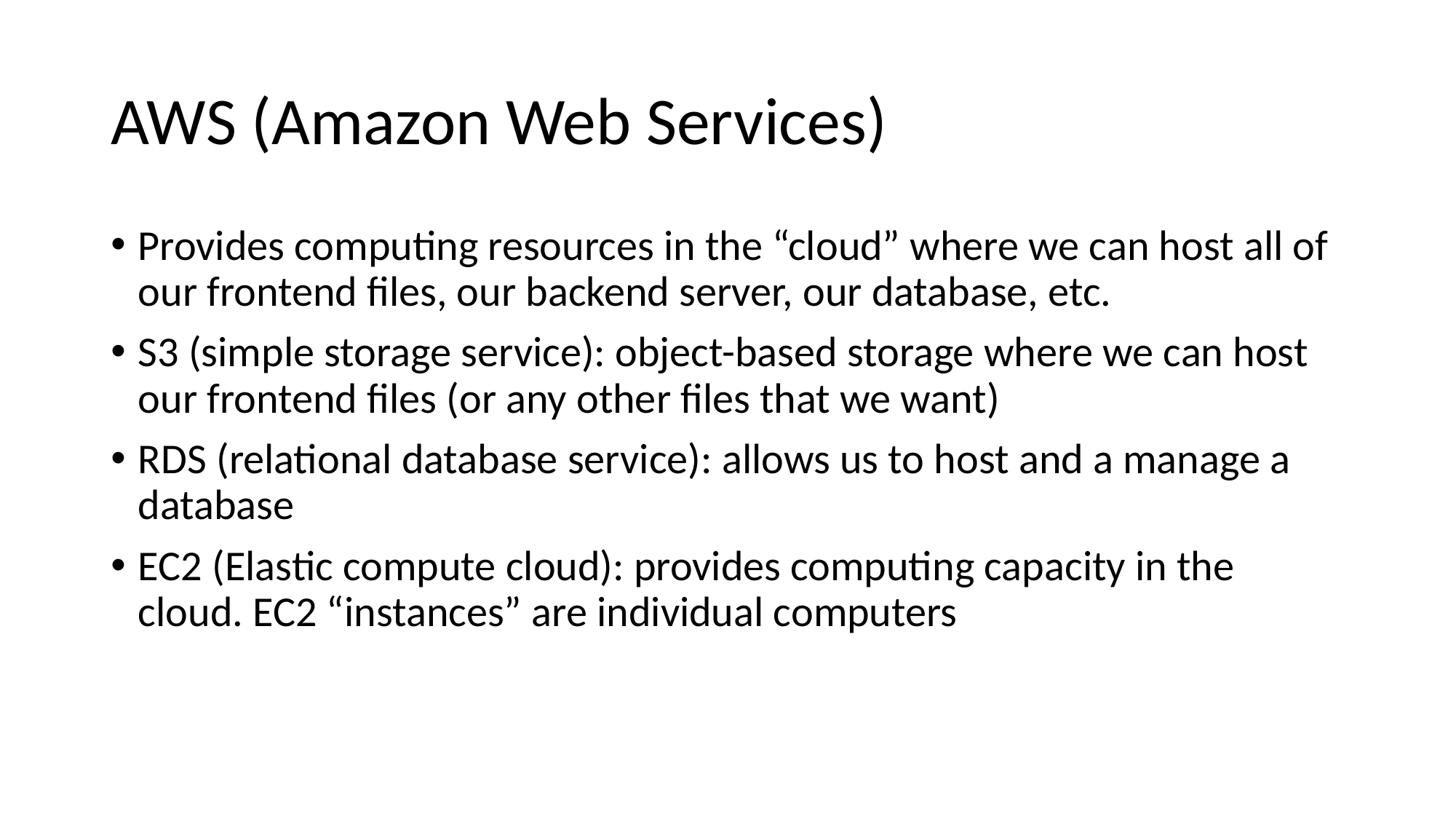

# AWS (Amazon Web Services)
Provides computing resources in the “cloud” where we can host all of our frontend files, our backend server, our database, etc.
S3 (simple storage service): object-based storage where we can host our frontend files (or any other files that we want)
RDS (relational database service): allows us to host and a manage a database
EC2 (Elastic compute cloud): provides computing capacity in the cloud. EC2 “instances” are individual computers